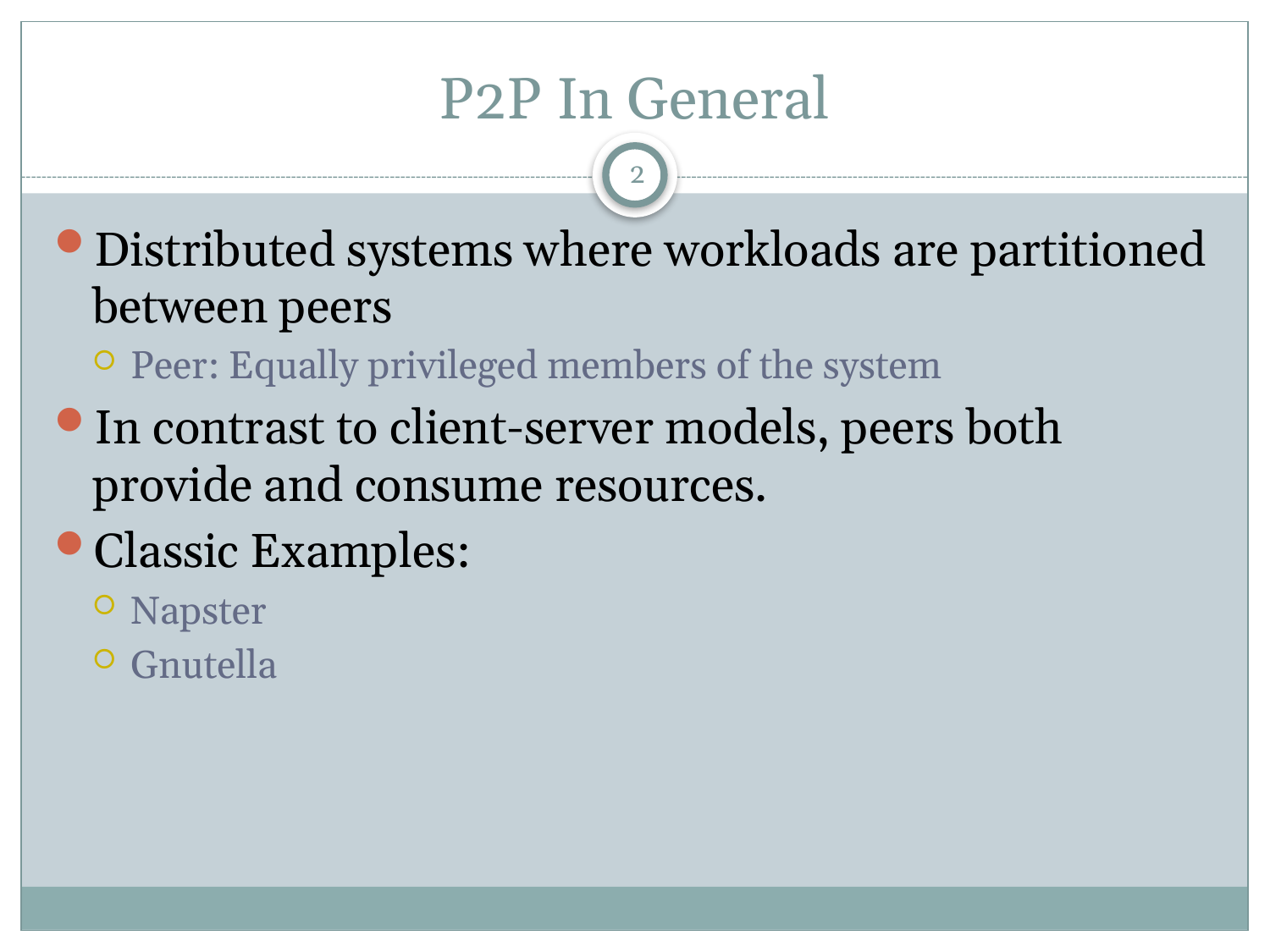

# P2P In General
2
Distributed systems where workloads are partitioned between peers
Peer: Equally privileged members of the system
In contrast to client-server models, peers both provide and consume resources.
Classic Examples:
Napster
Gnutella